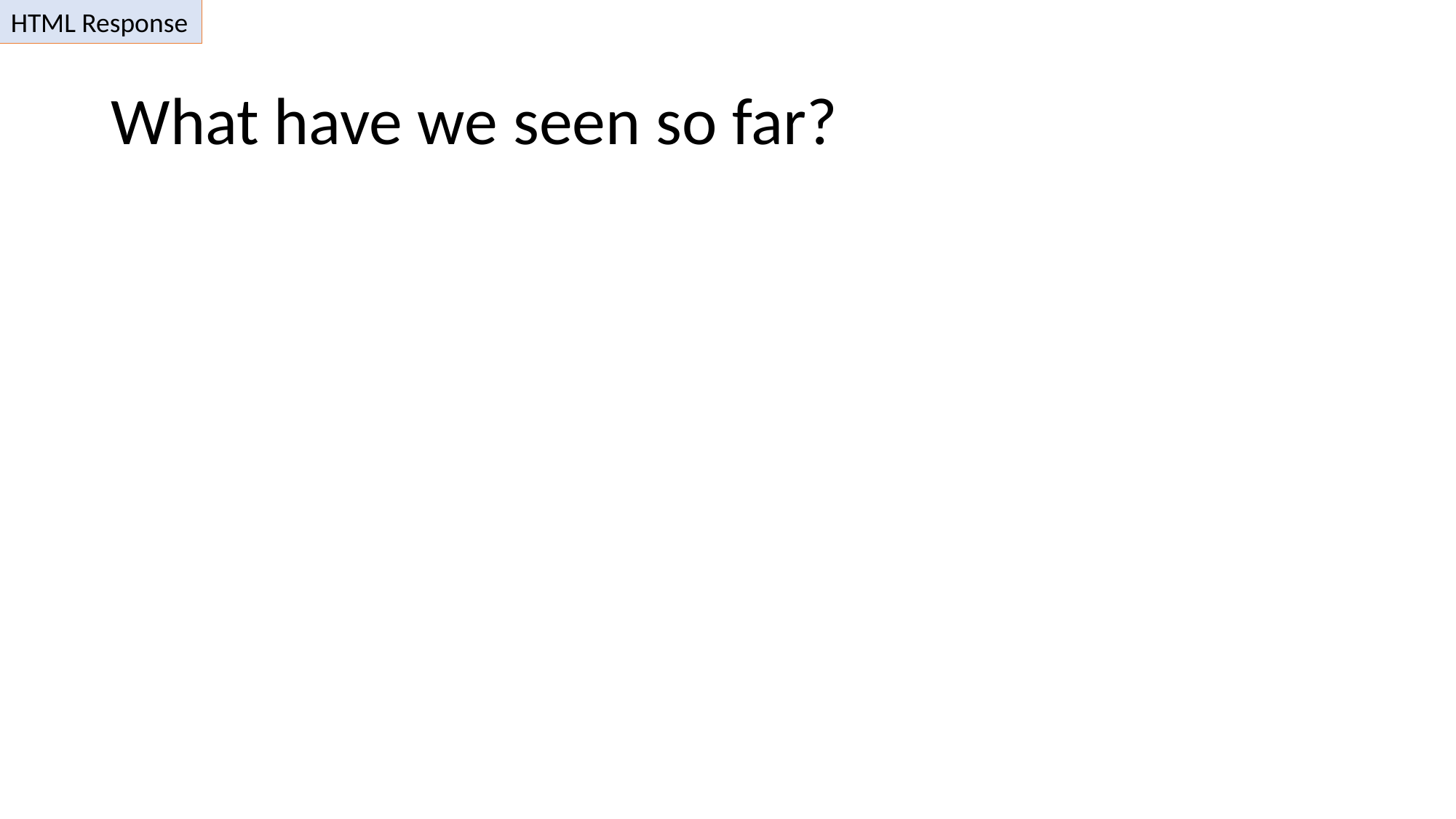

HTML Response
# What have we seen so far?